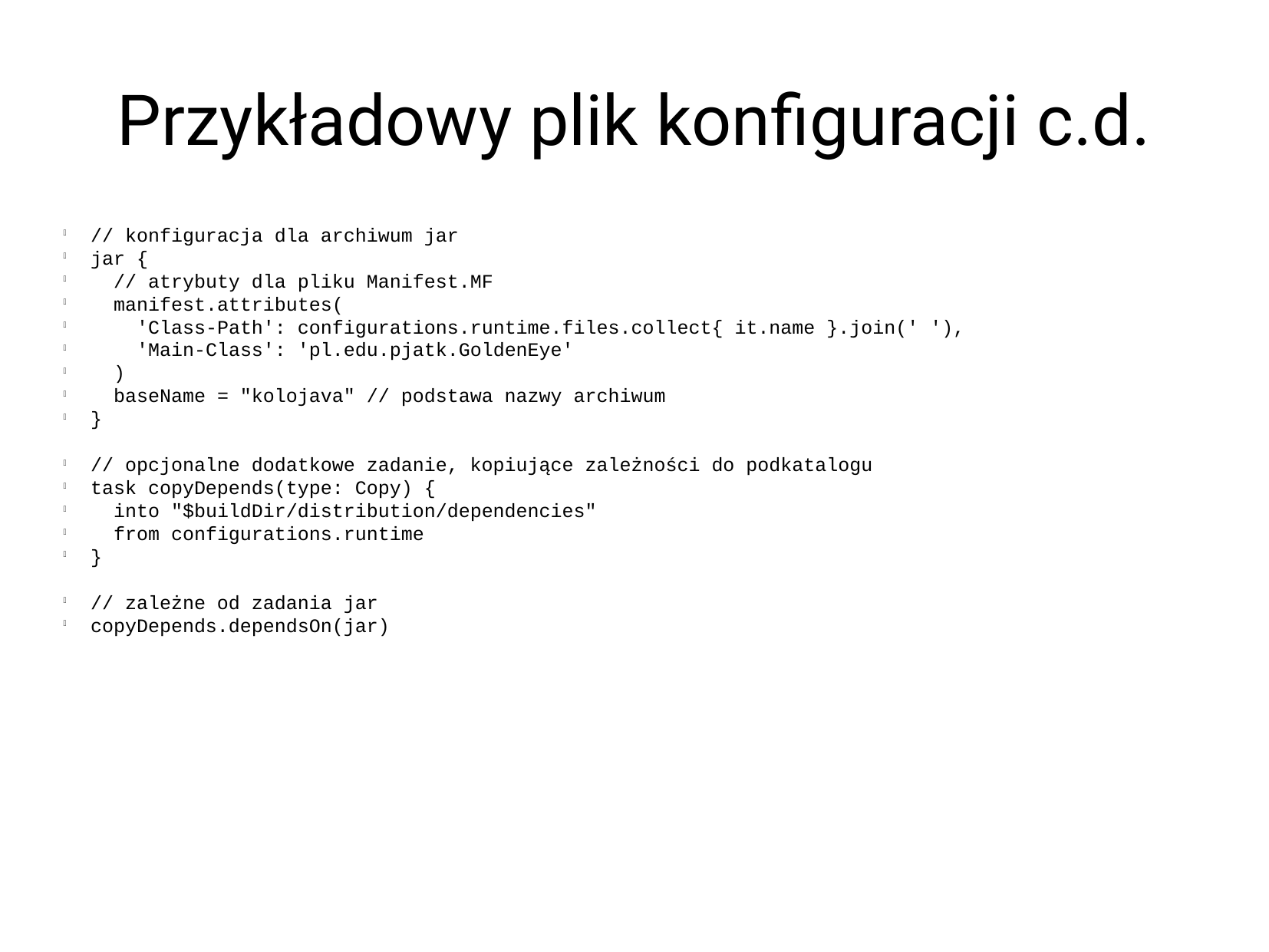

Przykładowy plik konfiguracji c.d.
// konfiguracja dla archiwum jar
jar {
  // atrybuty dla pliku Manifest.MF
  manifest.attributes(
    'Class-Path': configurations.runtime.files.collect{ it.name }.join(' '),
    'Main-Class': 'pl.edu.pjatk.GoldenEye'
  )
  baseName = "kolojava" // podstawa nazwy archiwum
}

// opcjonalne dodatkowe zadanie, kopiujące zależności do podkatalogu
task copyDepends(type: Copy) {
  into "$buildDir/distribution/dependencies"
  from configurations.runtime
}

// zależne od zadania jar
copyDepends.dependsOn(jar)